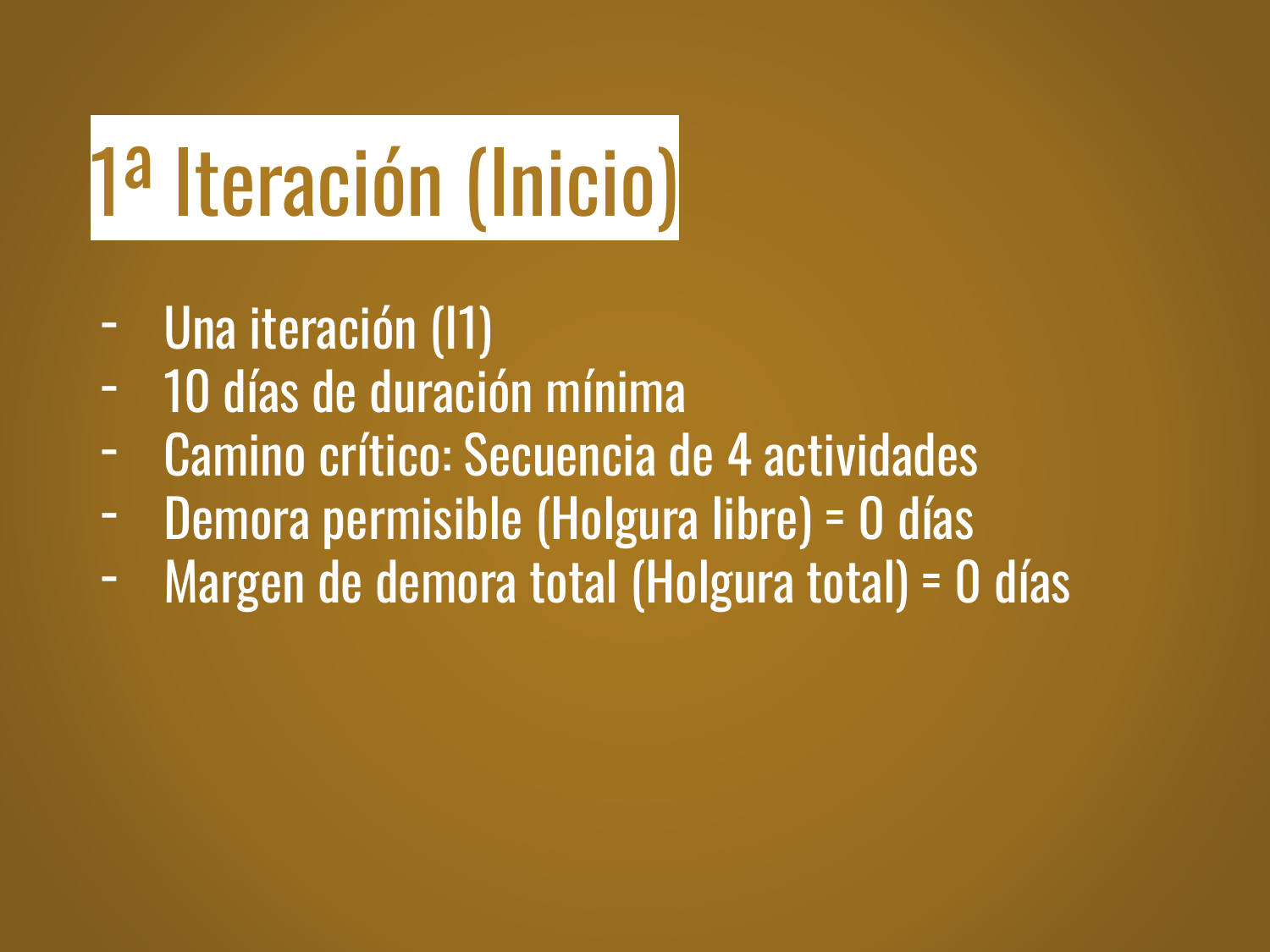

# 1ª Iteración (Inicio)
Una iteración (I1)
10 días de duración mínima
Camino crítico: Secuencia de 4 actividades
Demora permisible (Holgura libre) = 0 días
Margen de demora total (Holgura total) = 0 días